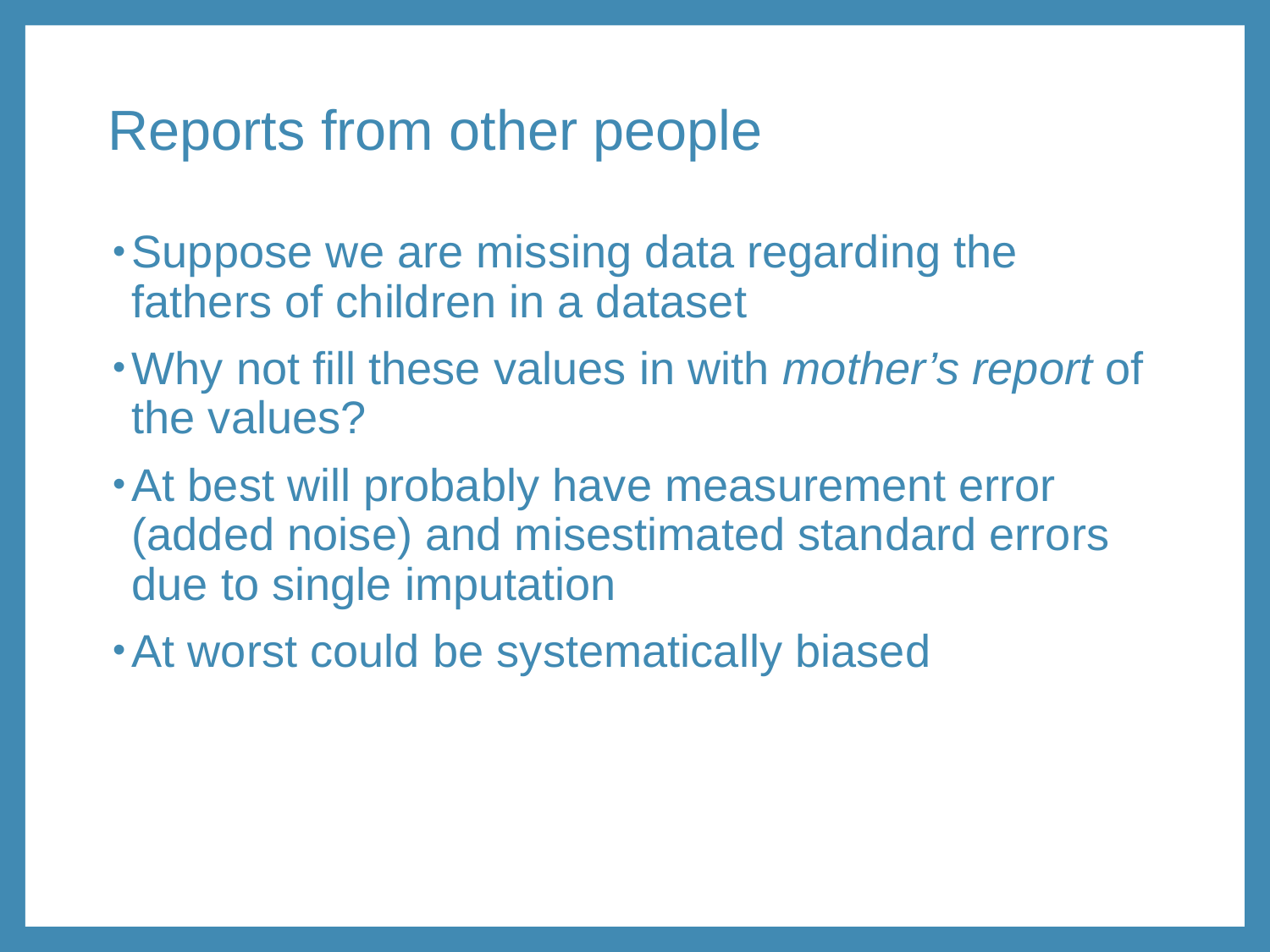

# Reports from other people
Suppose we are missing data regarding the fathers of children in a dataset
Why not fill these values in with mother’s report of the values?
At best will probably have measurement error (added noise) and misestimated standard errors due to single imputation
At worst could be systematically biased